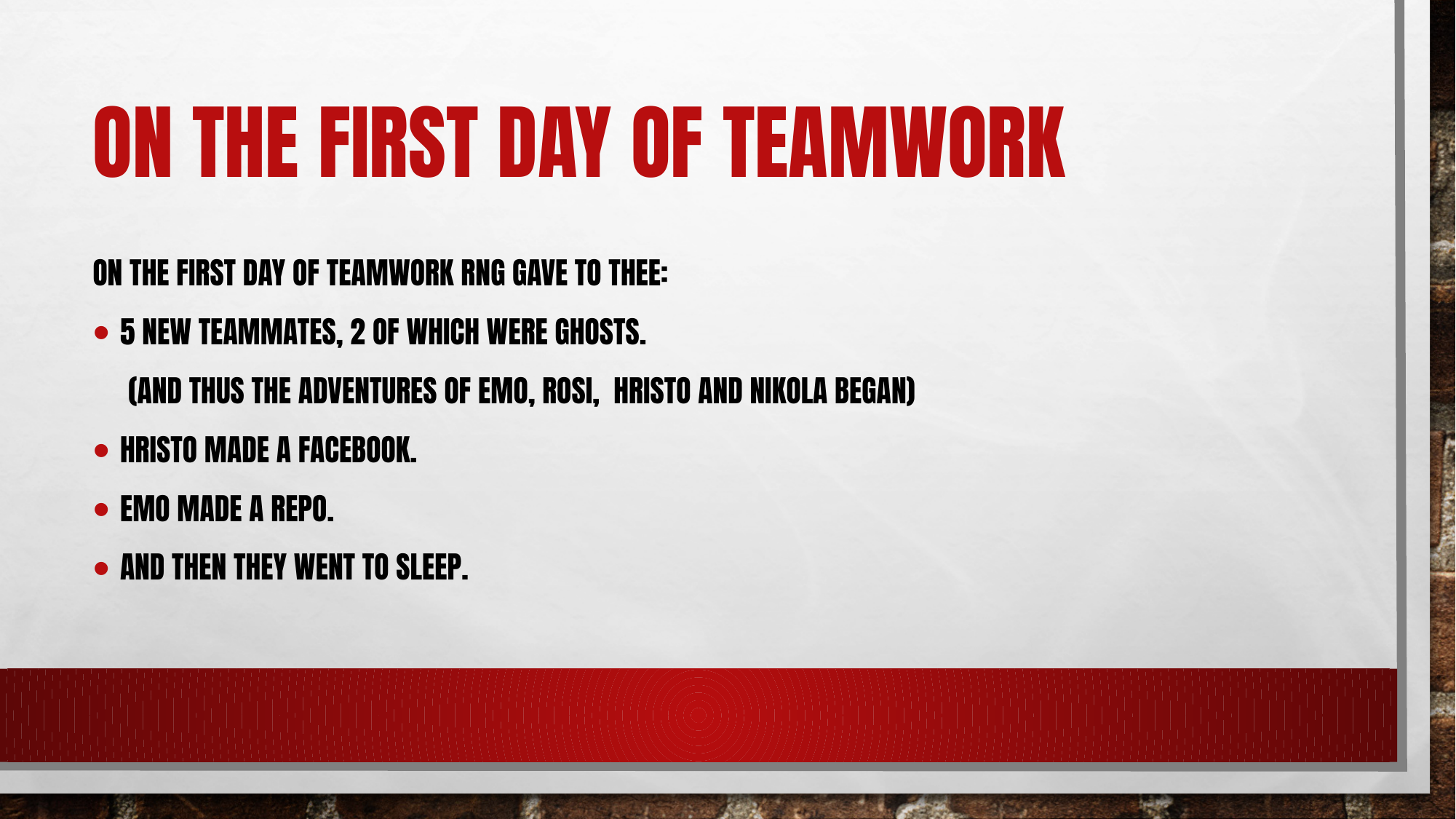

# On the first day of Teamwork
On the first day of teamwork RNG gave to thee:
5 new teammates, 2 of which were ghosts.
     (And thus the adventures of Emo, rosi,  hristo and nikola began)
Hristo made a Facebook.
Emo Made a repo.
And then they went to sleep.